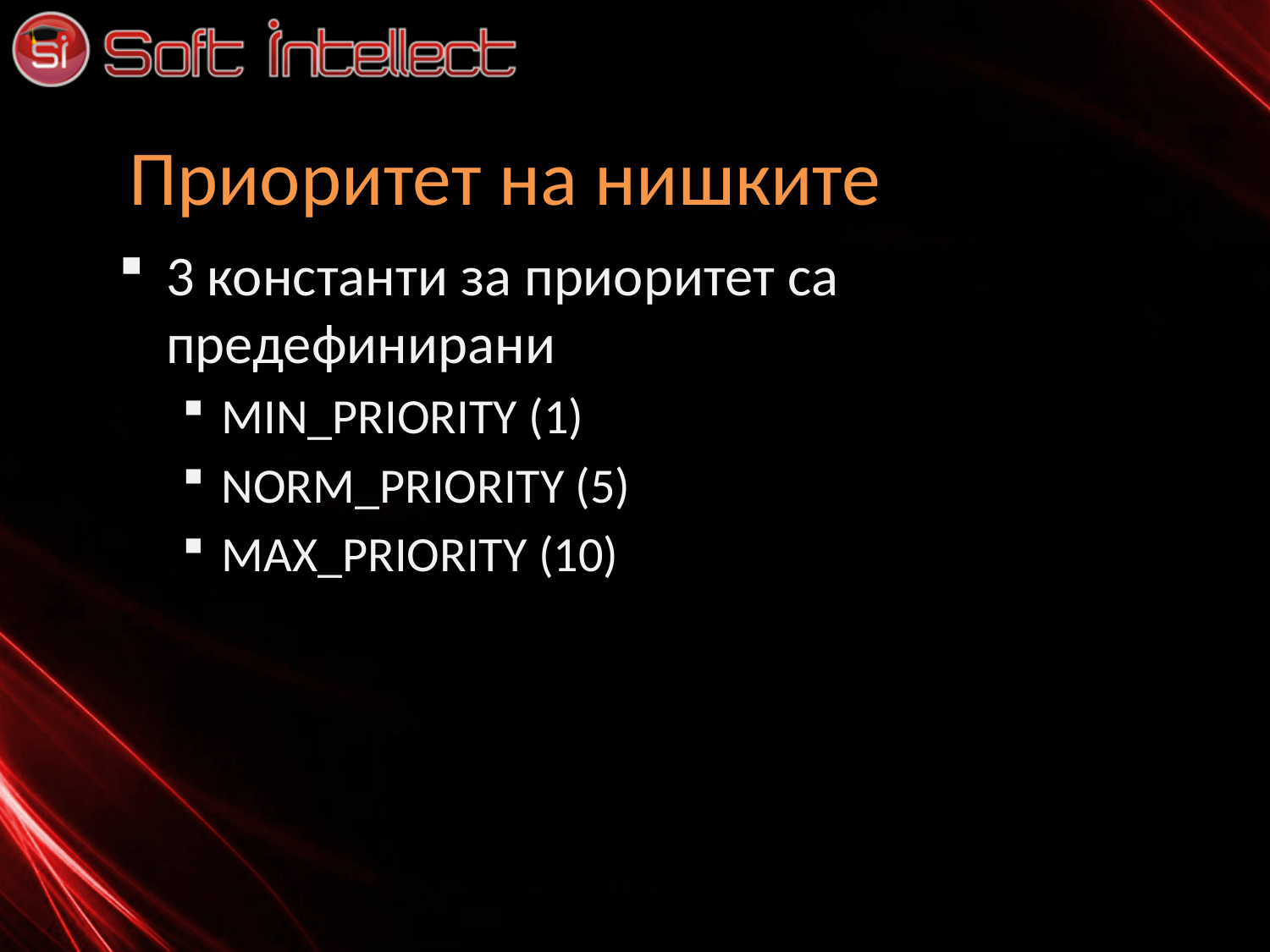

# Приоритет на нишките
3 константи за приоритет са предефинирани
MIN_PRIORITY (1)
NORM_PRIORITY (5)
MAX_PRIORITY (10)